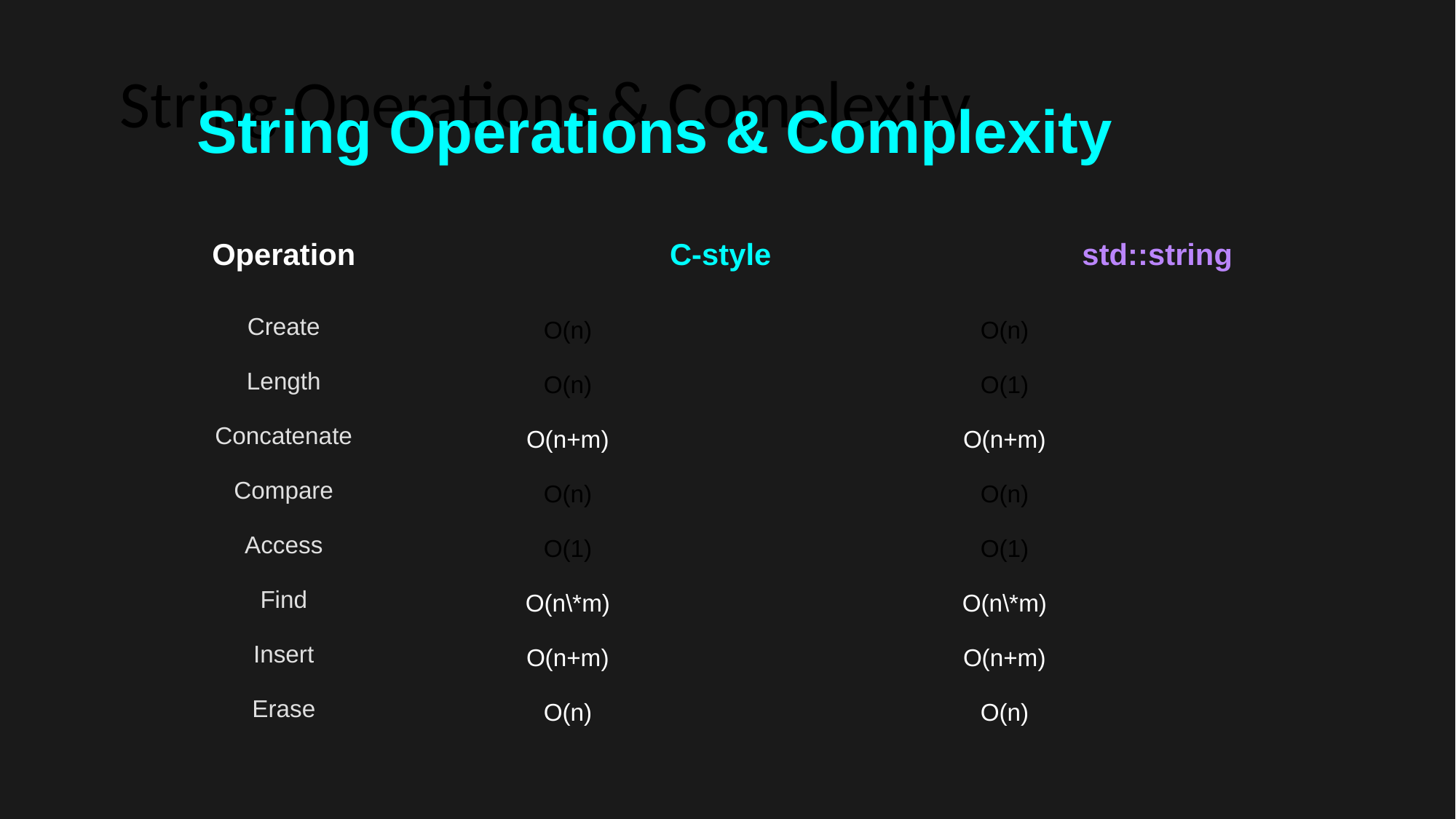

# String Operations & Complexity
String Operations & Complexity

Operation
C-style
std::string
Create
O(n)
O(n)
Length
O(n)
O(1)
Concatenate
O(n+m)
O(n+m)
Compare
O(n)
O(n)
Access
O(1)
O(1)
Find
O(n\*m)
O(n\*m)
Insert
O(n+m)
O(n+m)
Erase
O(n)
O(n)
\_A programmer's evolution: First you love strings, then you hate them, then you understand them, and finally you accept that they'll always be a source of bugs regardless.*